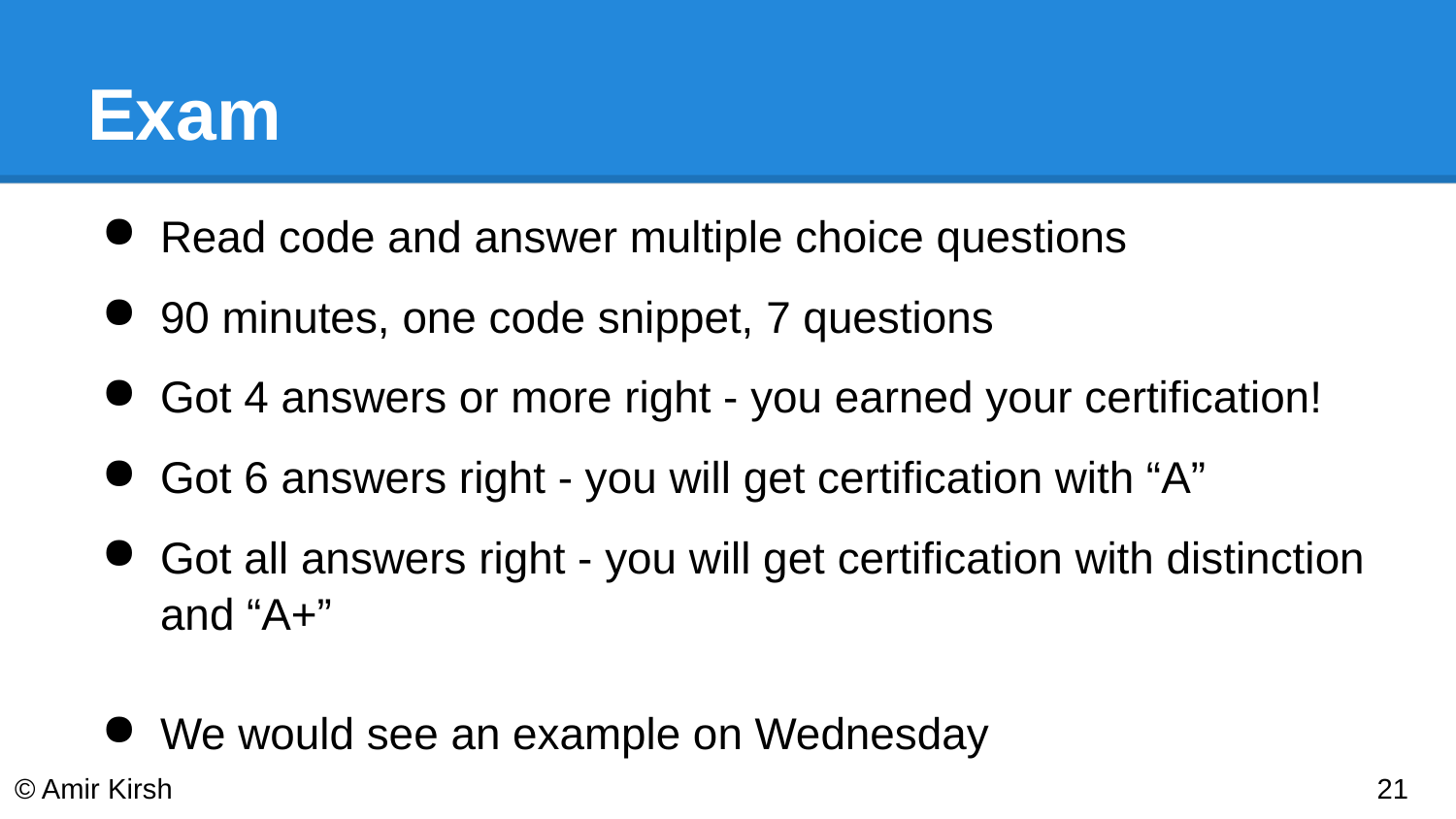

# Exam
Read code and answer multiple choice questions
90 minutes, one code snippet, 7 questions
Got 4 answers or more right - you earned your certification!
Got 6 answers right - you will get certification with “A”
Got all answers right - you will get certification with distinction and “A+”

We would see an example on Wednesday
© Amir Kirsh
21